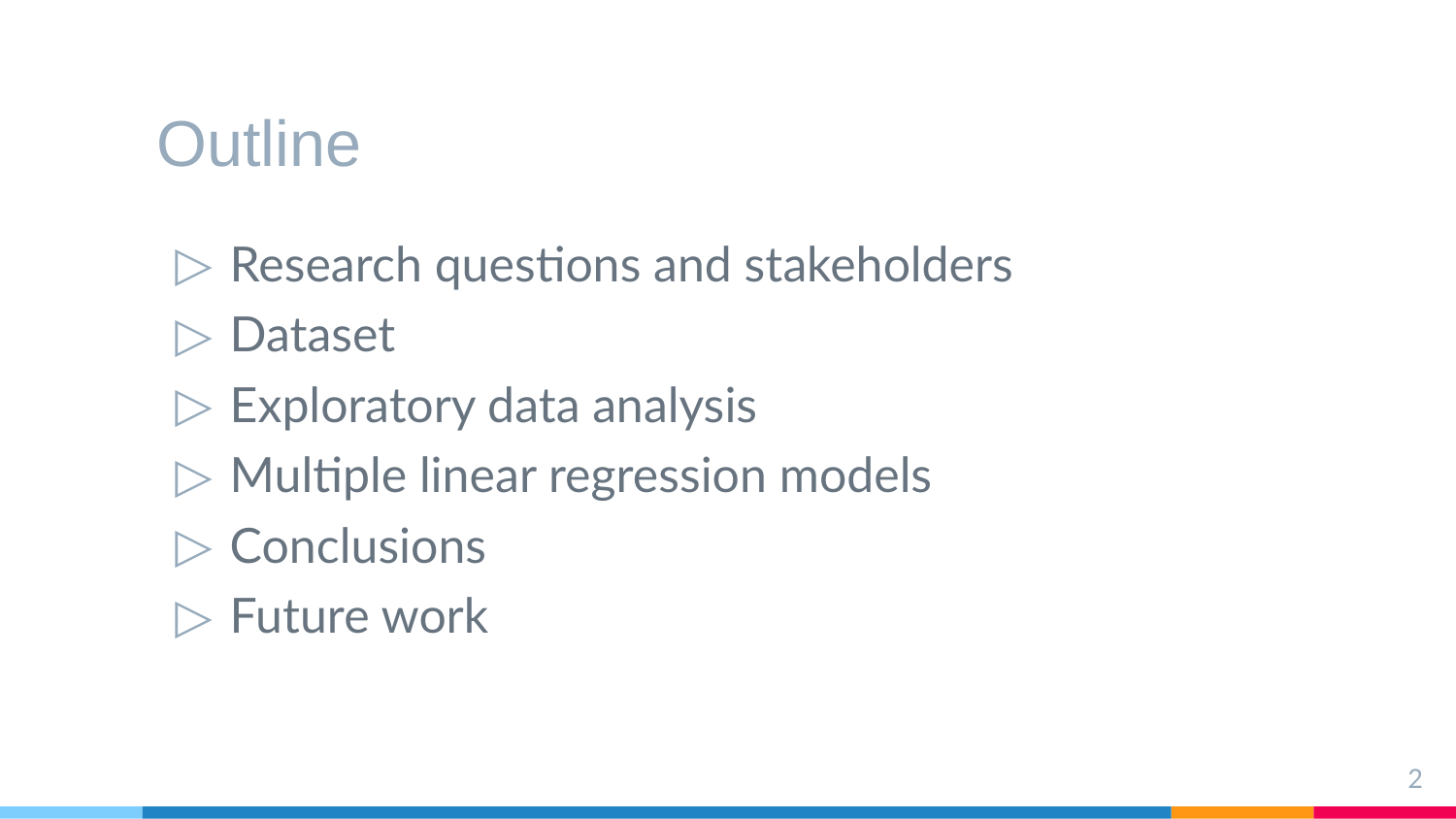

# Outline
Research questions and stakeholders
Dataset
Exploratory data analysis
Multiple linear regression models
Conclusions
Future work

2